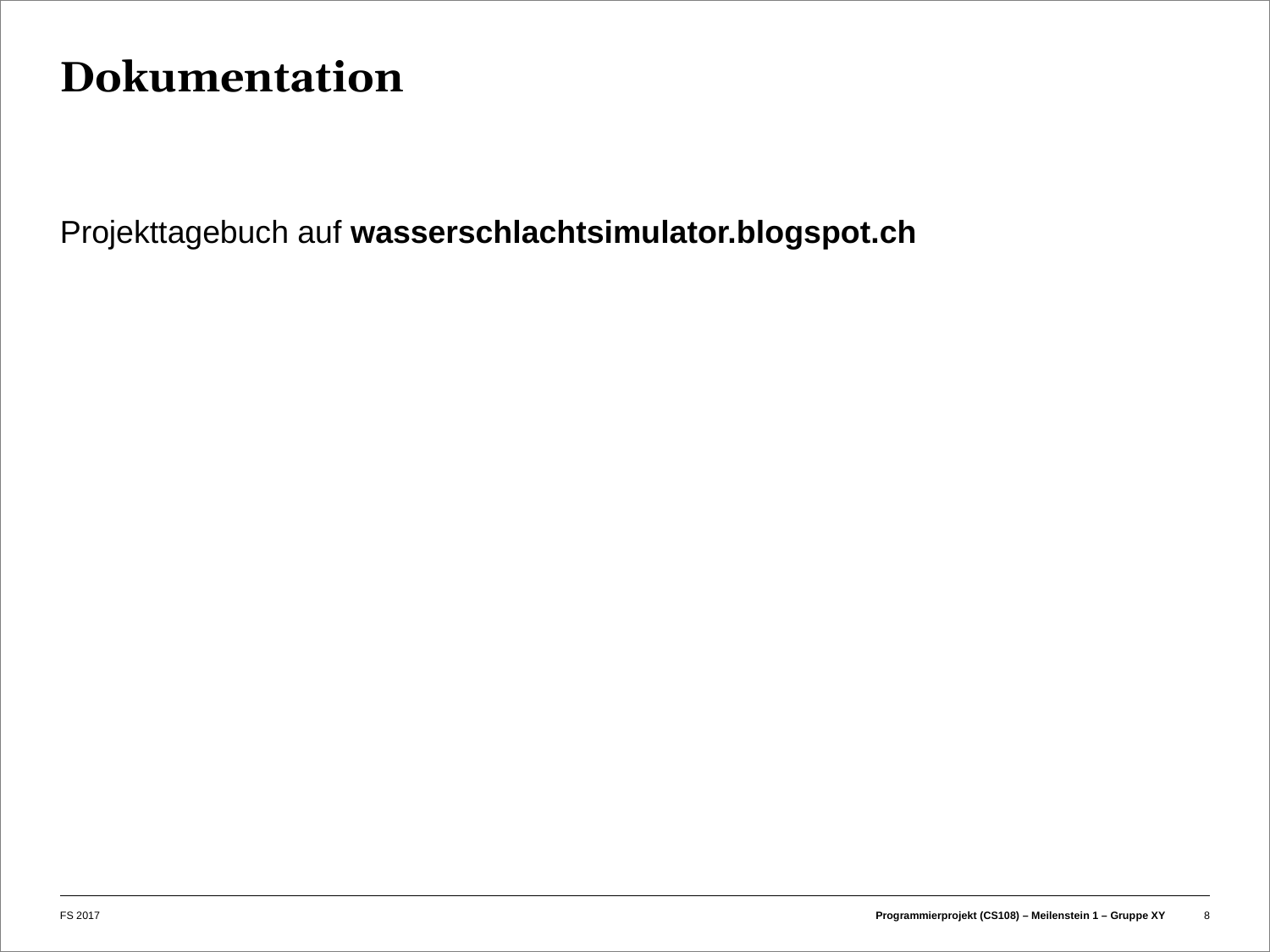

# Dokumentation
Projekttagebuch auf wasserschlachtsimulator.blogspot.ch
FS 2017
Programmierprojekt (CS108) – Meilenstein 1 – Gruppe XY
8